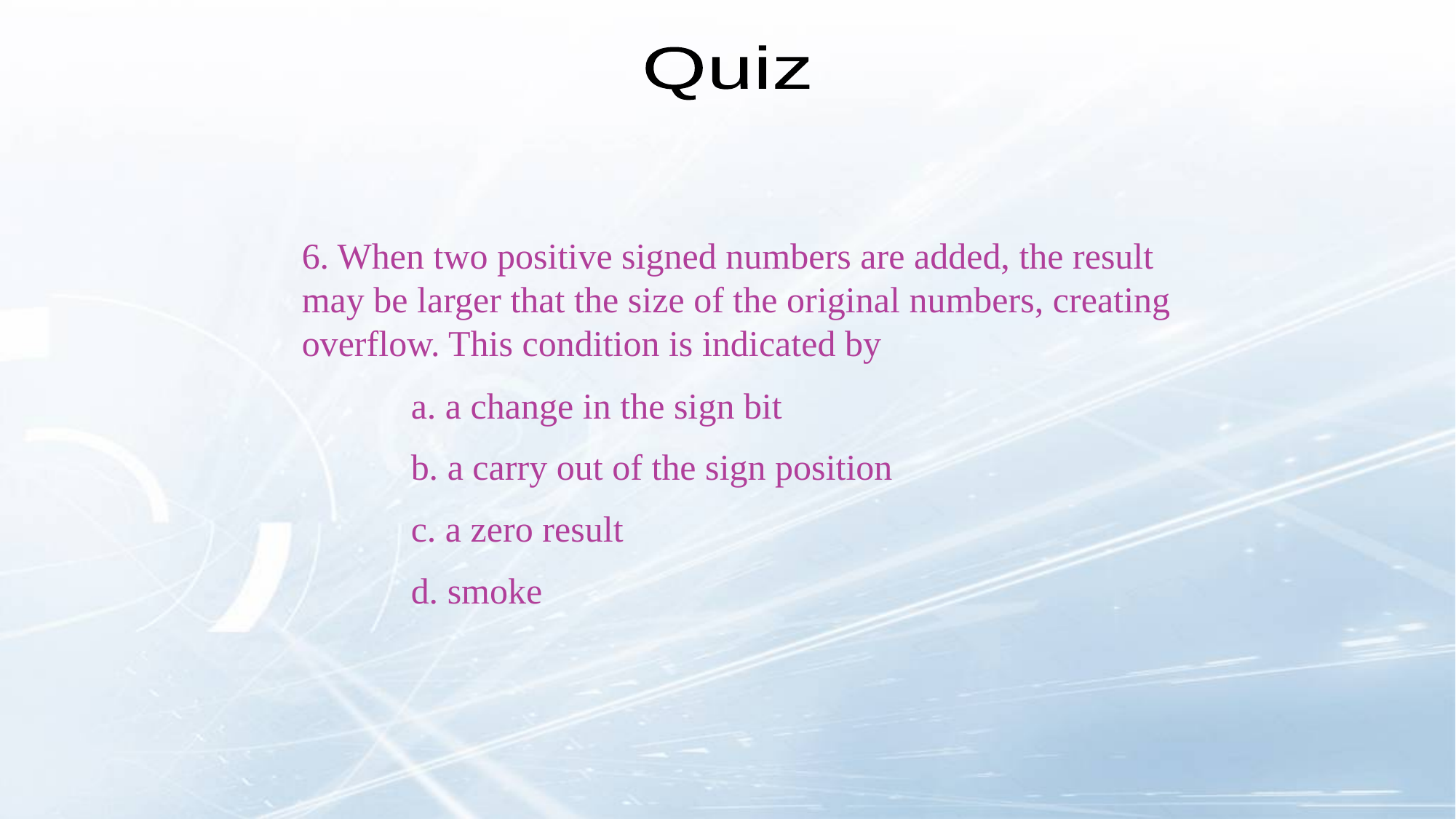

Quiz
6. When two positive signed numbers are added, the result may be larger that the size of the original numbers, creating overflow. This condition is indicated by
	a. a change in the sign bit
	b. a carry out of the sign position
	c. a zero result
	d. smoke